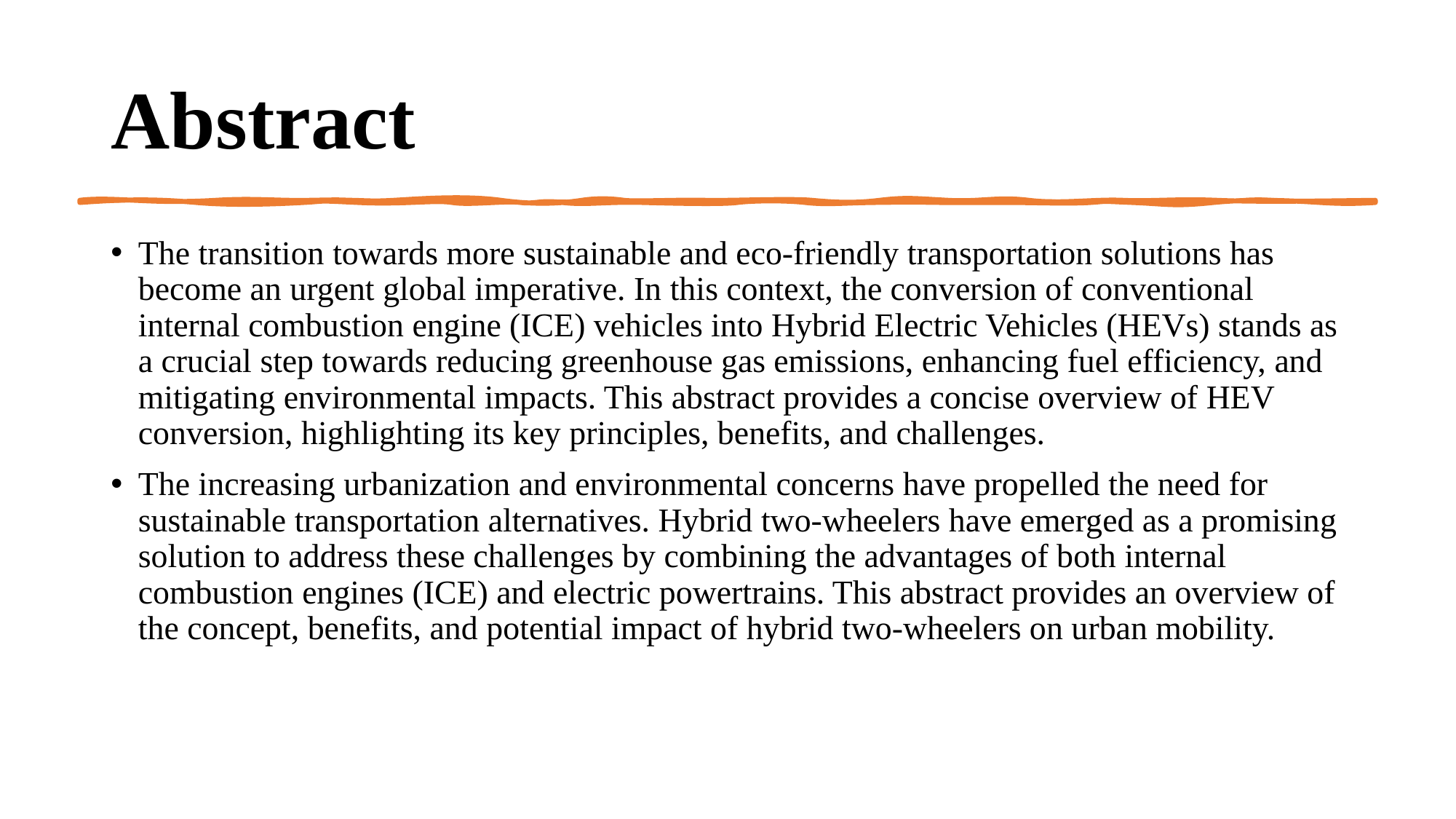

# Abstract

The transition towards more sustainable and eco-friendly transportation solutions has become an urgent global imperative. In this context, the conversion of conventional internal combustion engine (ICE) vehicles into Hybrid Electric Vehicles (HEVs) stands as a crucial step towards reducing greenhouse gas emissions, enhancing fuel efficiency, and mitigating environmental impacts. This abstract provides a concise overview of HEV conversion, highlighting its key principles, benefits, and challenges.
The increasing urbanization and environmental concerns have propelled the need for sustainable transportation alternatives. Hybrid two-wheelers have emerged as a promising solution to address these challenges by combining the advantages of both internal combustion engines (ICE) and electric powertrains. This abstract provides an overview of the concept, benefits, and potential impact of hybrid two-wheelers on urban mobility.